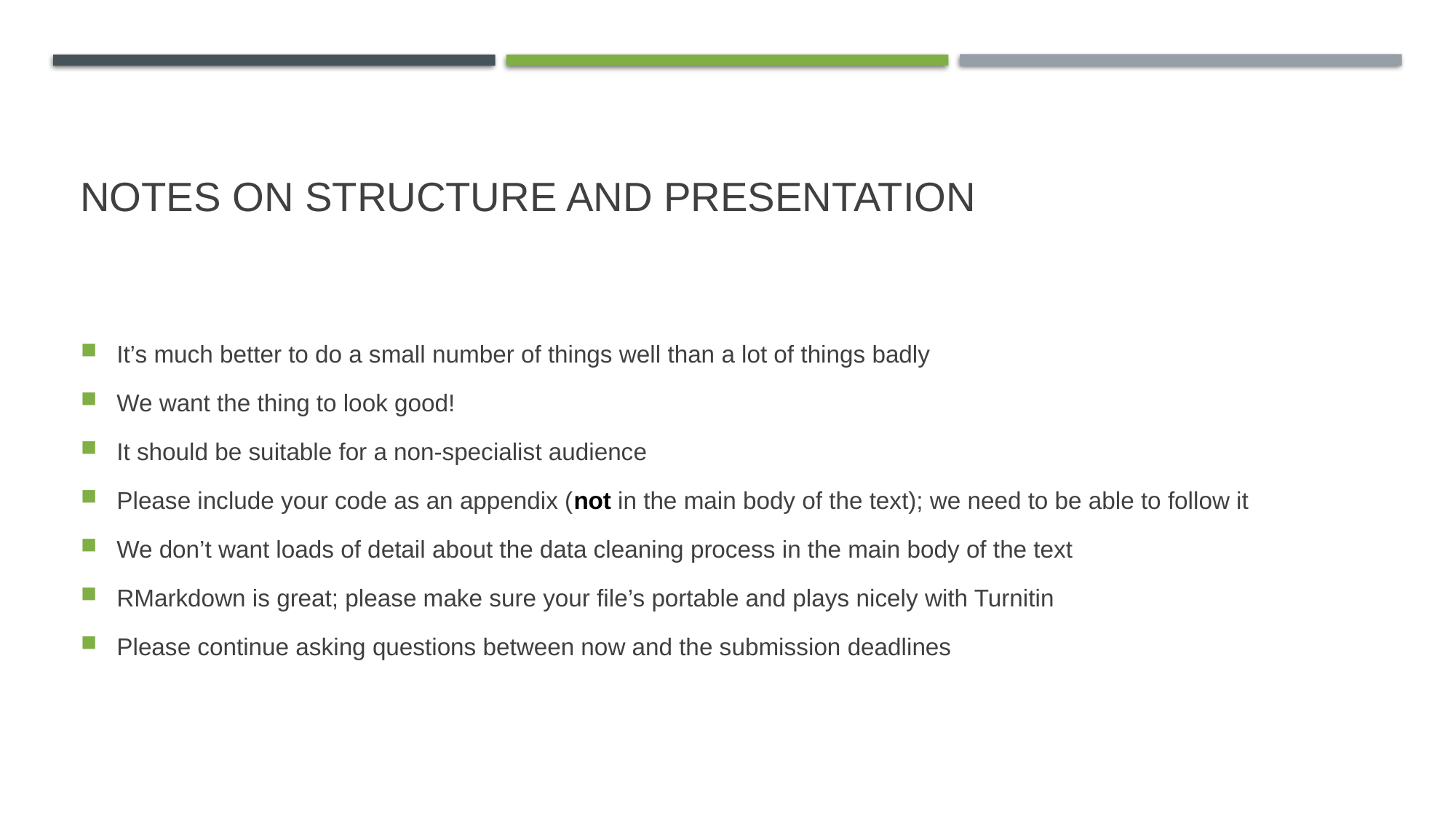

# Notes on structure and presentation
It’s much better to do a small number of things well than a lot of things badly
We want the thing to look good!
It should be suitable for a non-specialist audience
Please include your code as an appendix (not in the main body of the text); we need to be able to follow it
We don’t want loads of detail about the data cleaning process in the main body of the text
RMarkdown is great; please make sure your file’s portable and plays nicely with Turnitin
Please continue asking questions between now and the submission deadlines